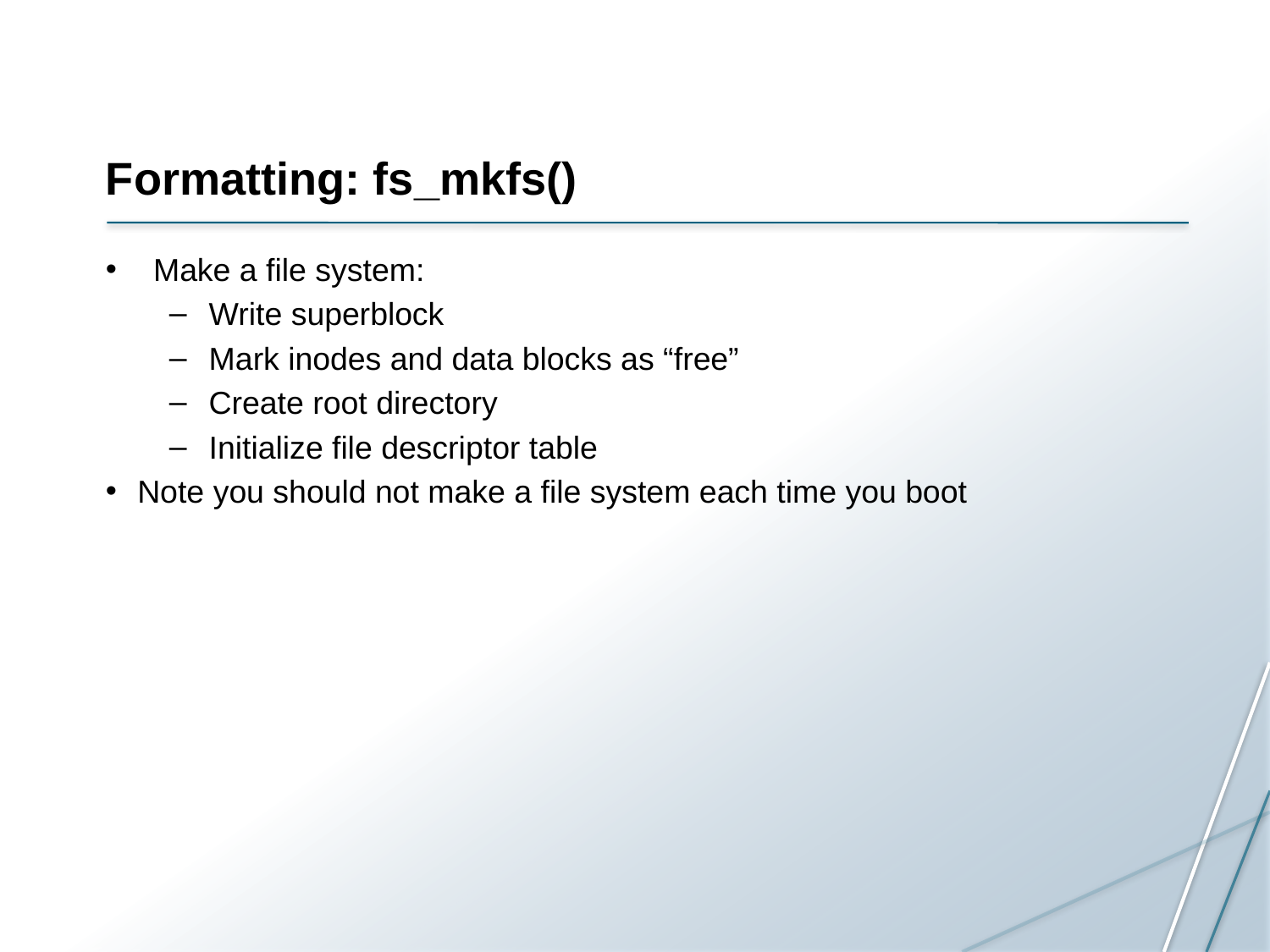

# Formatting: fs_mkfs()
Make a file system:
Write superblock
Mark inodes and data blocks as “free”
Create root directory
Initialize file descriptor table
Note you should not make a file system each time you boot